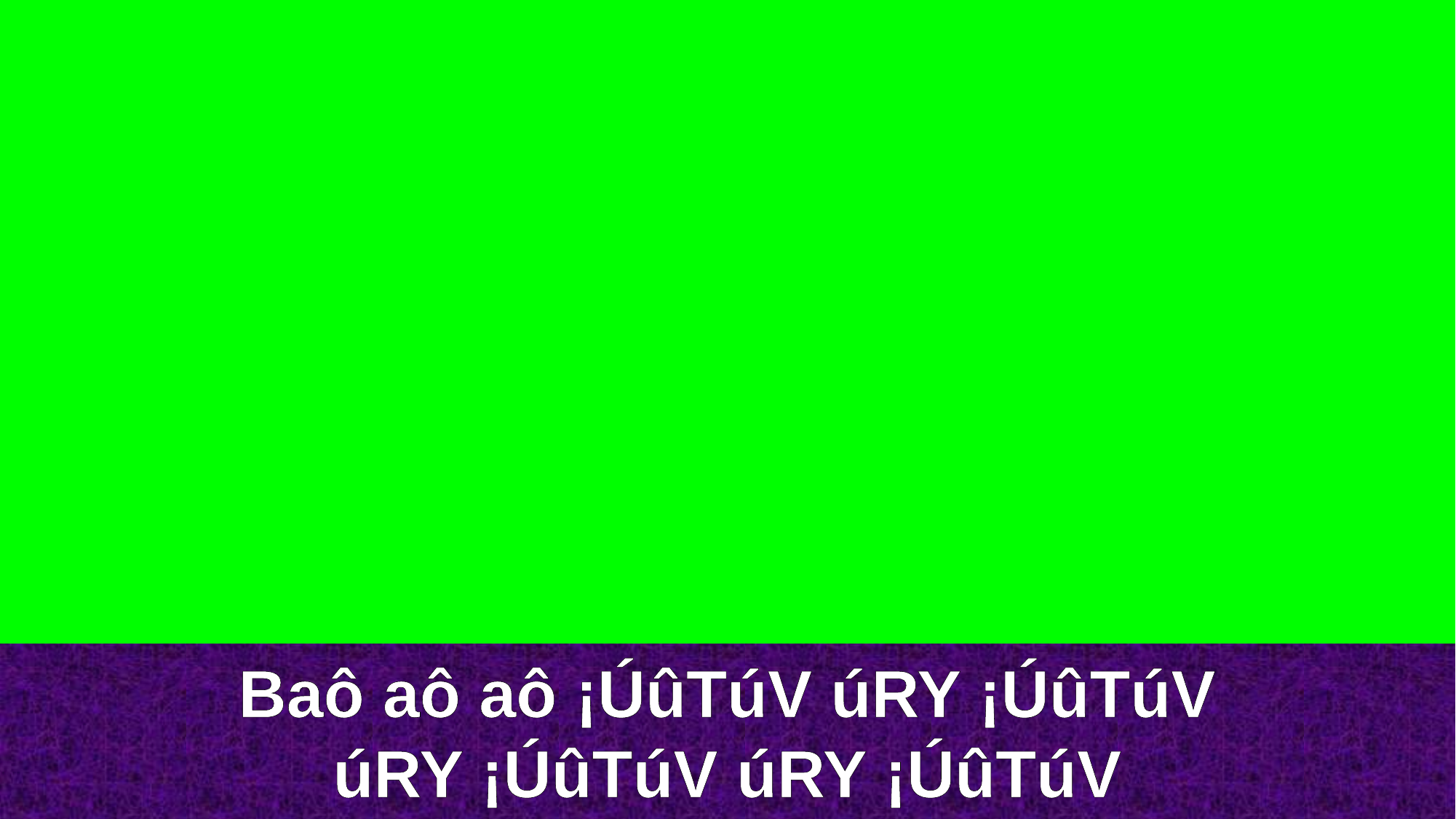

Baô aô aô ¡ÚûTúV úRY ¡ÚûTúV
úRY ¡ÚûTúV úRY ¡ÚûTúV